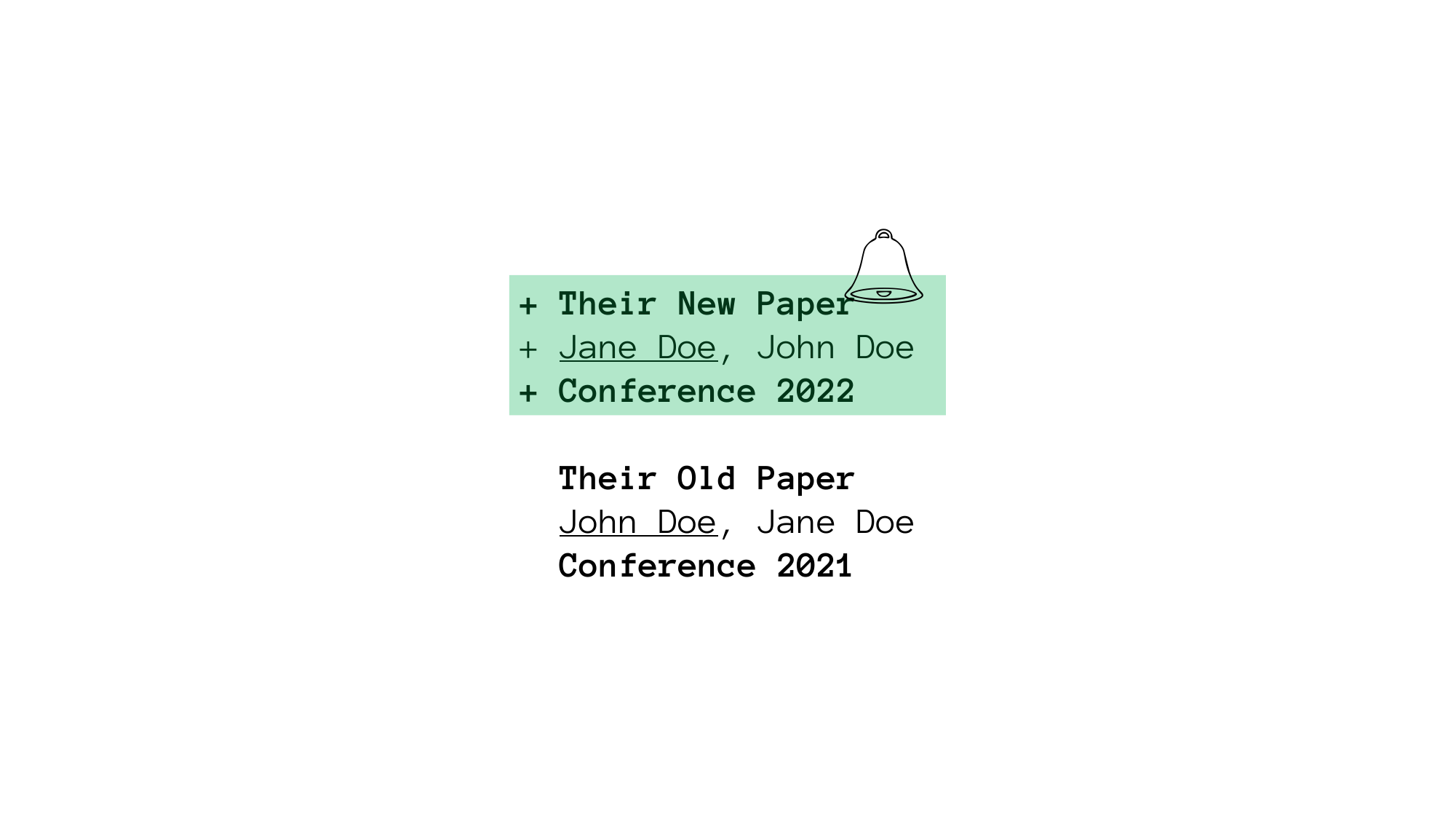

+ Their New Paper
+ Jane Doe, John Doe
+ Conference 2022

  Their Old Paper
  John Doe, Jane Doe
  Conference 2021
🔔